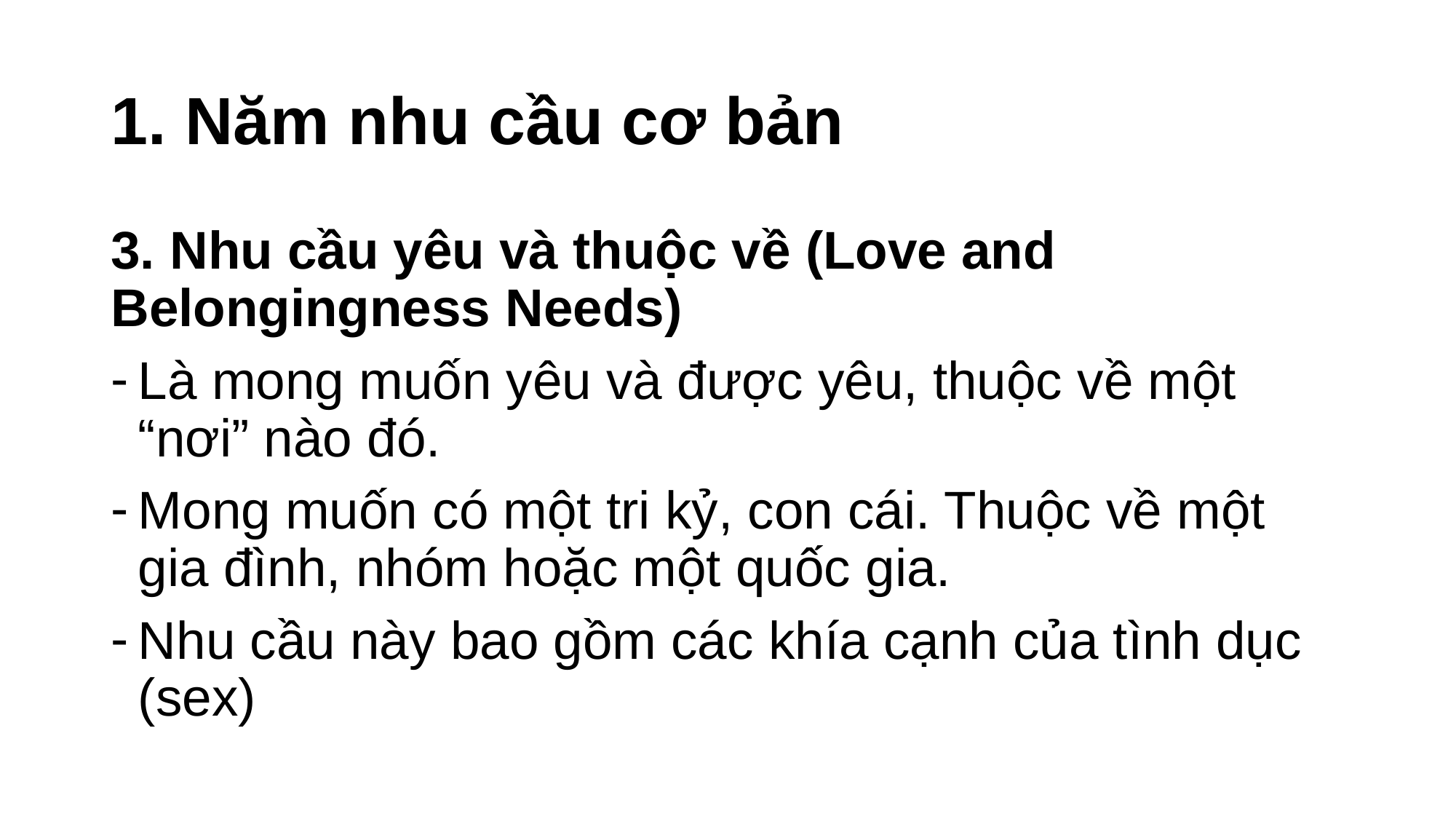

# 1. Năm nhu cầu cơ bản
3. Nhu cầu yêu và thuộc về (Love and Belongingness Needs)
Là mong muốn yêu và được yêu, thuộc về một “nơi” nào đó.
Mong muốn có một tri kỷ, con cái. Thuộc về một gia đình, nhóm hoặc một quốc gia.
Nhu cầu này bao gồm các khía cạnh của tình dục (sex)